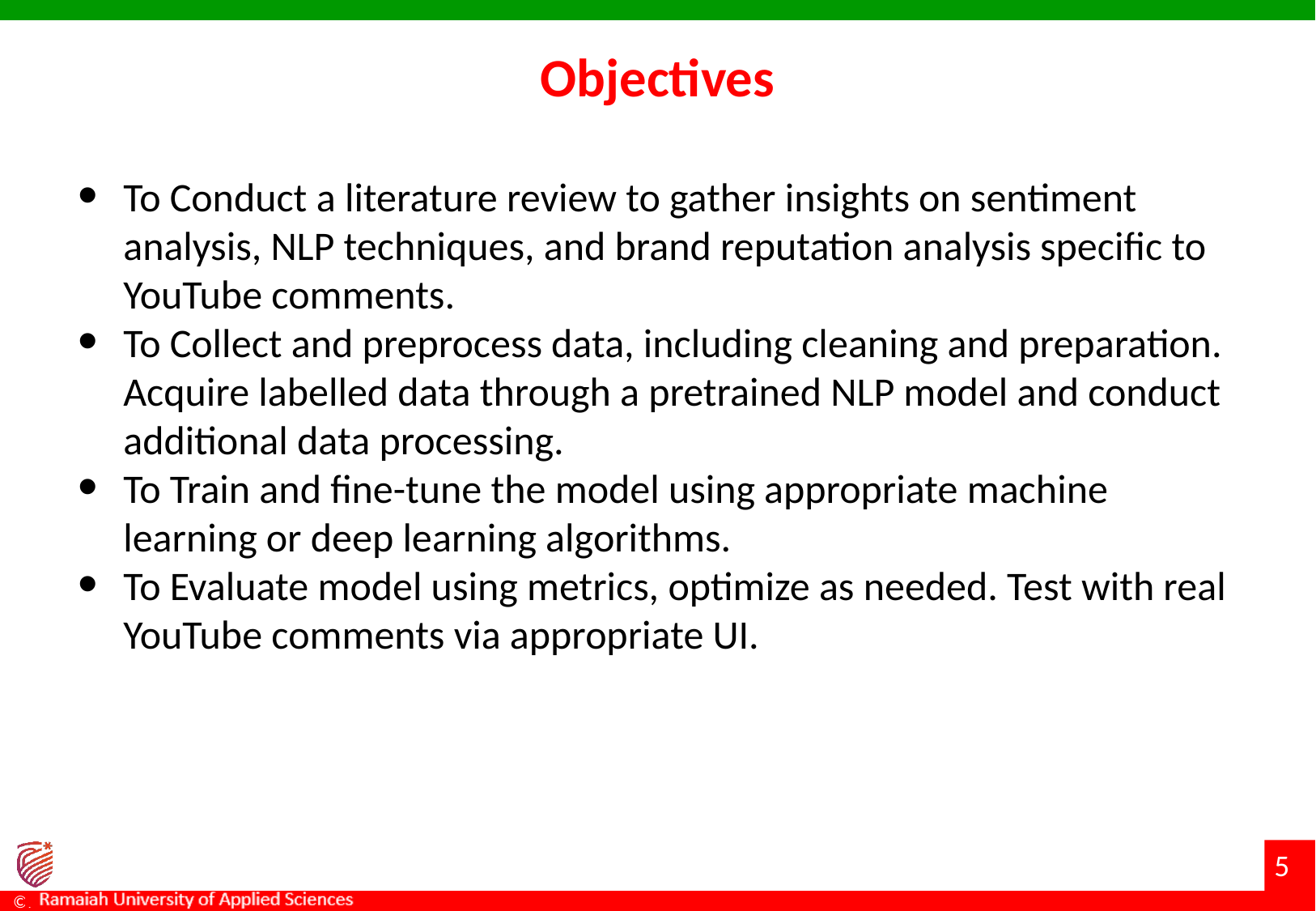

# Objectives

To Conduct a literature review to gather insights on sentiment analysis, NLP techniques, and brand reputation analysis specific to YouTube comments.
To Collect and preprocess data, including cleaning and preparation. Acquire labelled data through a pretrained NLP model and conduct additional data processing.
To Train and fine-tune the model using appropriate machine learning or deep learning algorithms.
To Evaluate model using metrics, optimize as needed. Test with real YouTube comments via appropriate UI.